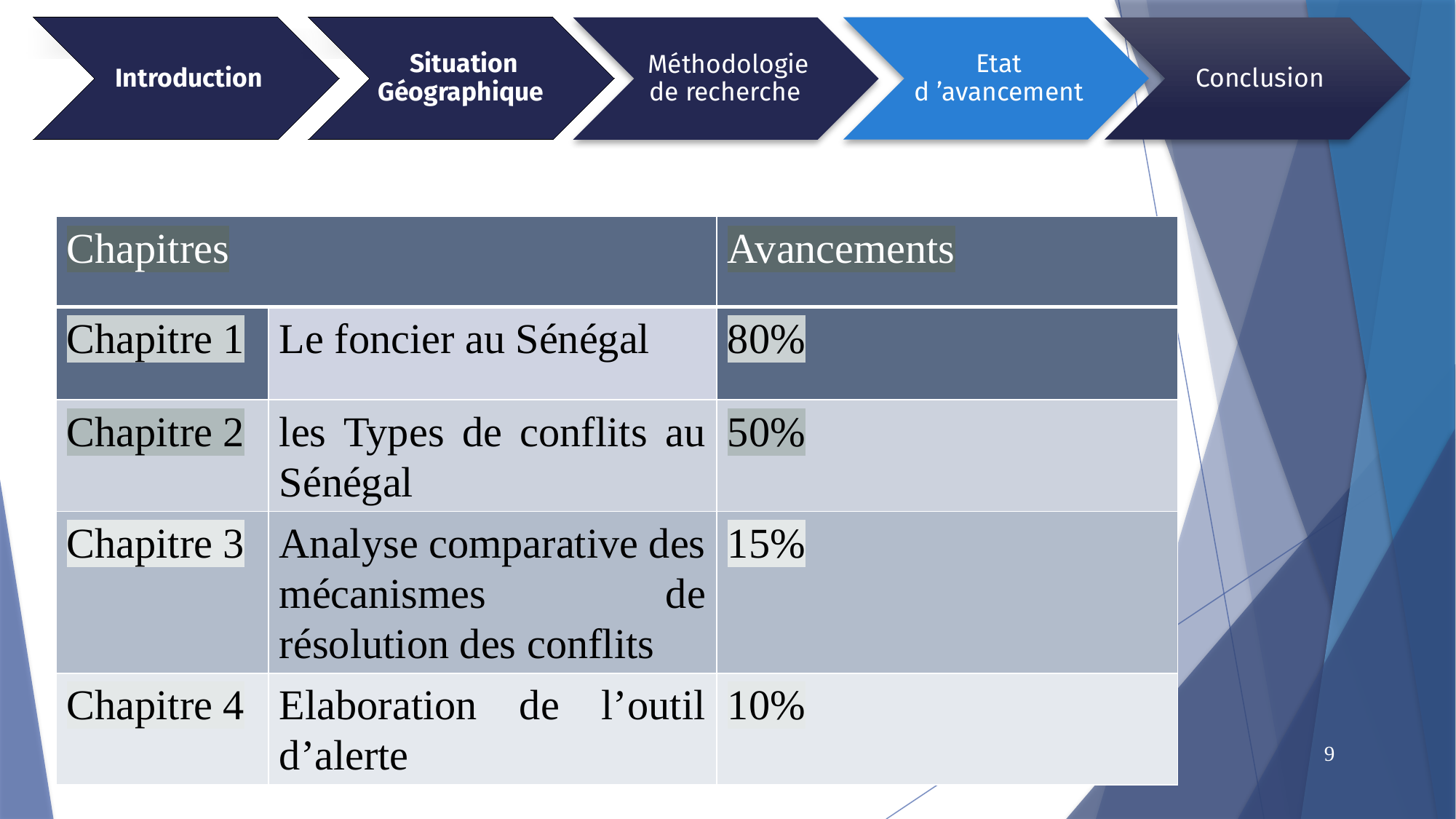

Introduction
Situation Géographique
Méthodologie de recherche
Etat d ’avancement
Conclusion
| Chapitres |  | Avancements |
| --- | --- | --- |
| Chapitre 1 | Le foncier au Sénégal | 80% |
| Chapitre 2 | les Types de conflits au Sénégal | 50% |
| Chapitre 3 | Analyse comparative des mécanismes de résolution des conflits | 15% |
| Chapitre 4 | Elaboration de l’outil d’alerte | 10% |
9